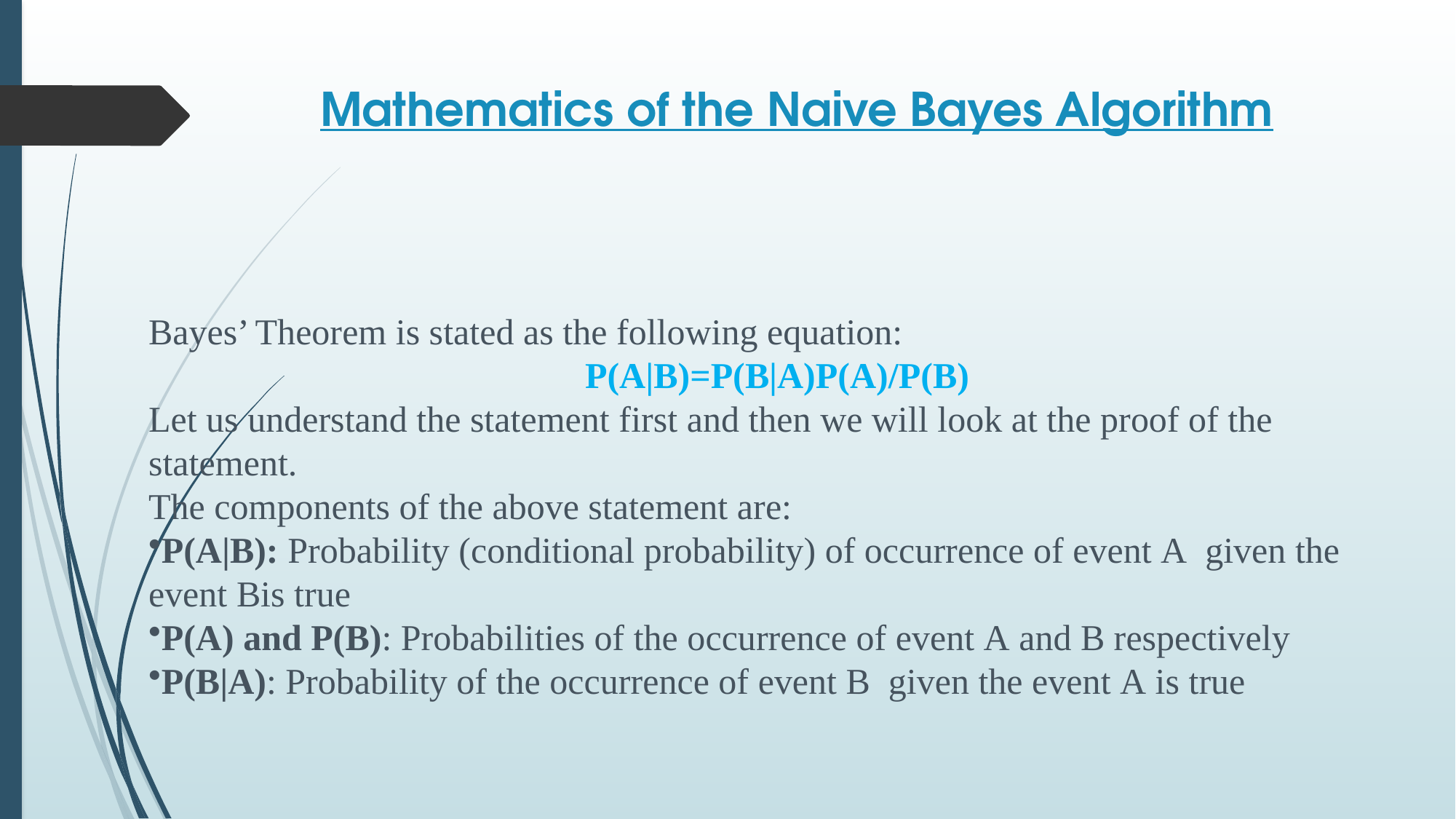

# Mathematics of the Naive Bayes Algorithm
Bayes’ Theorem is stated as the following equation:
				P(A|B)=P(B|A)P(A)/P(B)
Let us understand the statement first and then we will look at the proof of the statement.
The components of the above statement are:
P(A|B): Probability (conditional probability) of occurrence of event A  given the event Bis true
P(A) and P(B): Probabilities of the occurrence of event A and B respectively
P(B|A): Probability of the occurrence of event B  given the event A is true